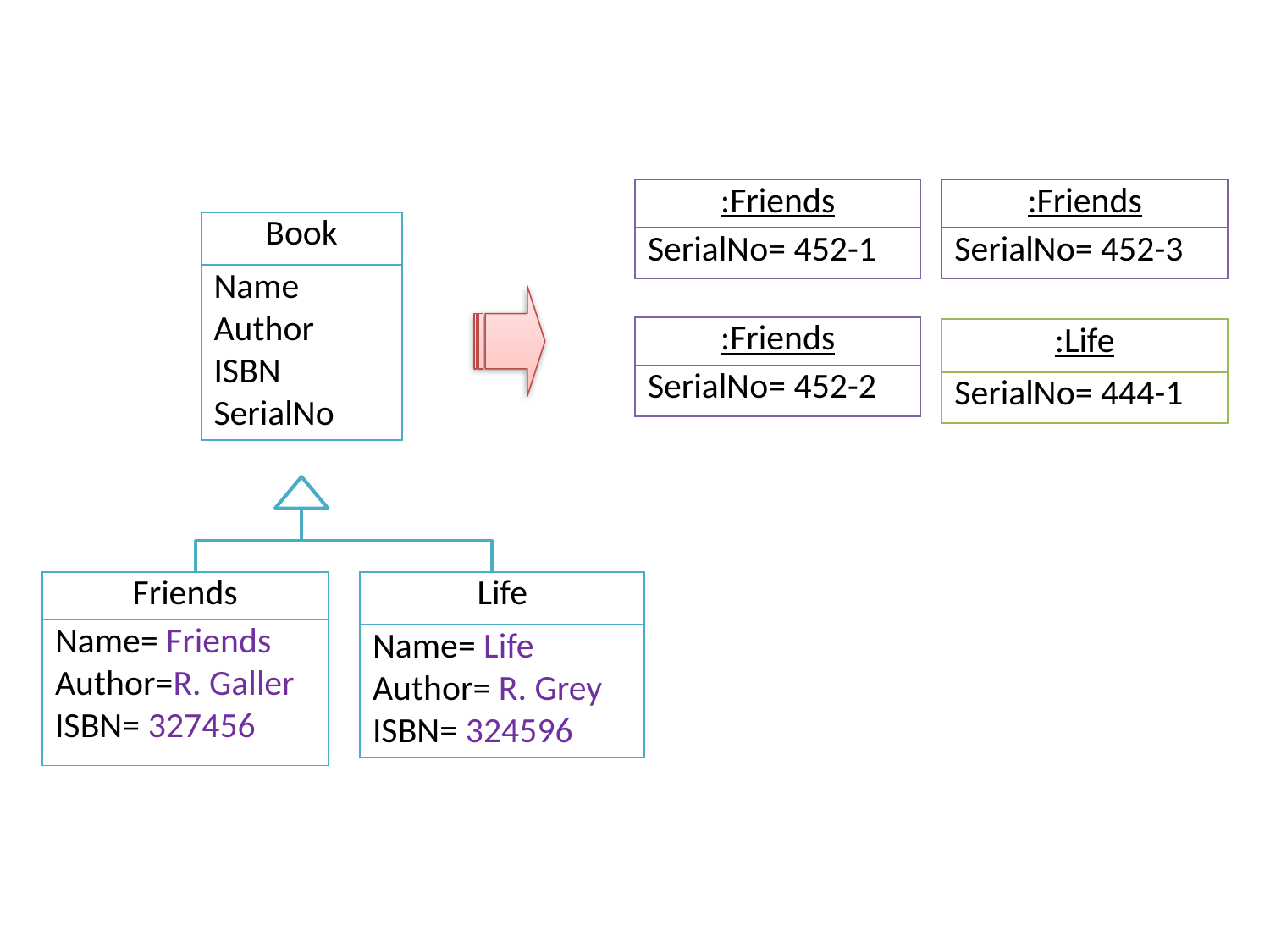

| :Friends |
| --- |
| SerialNo= 452-1 |
| :Friends |
| --- |
| SerialNo= 452-3 |
| Book |
| --- |
| Name Author ISBN SerialNo |

| :Friends |
| --- |
| SerialNo= 452-2 |
| :Life |
| --- |
| SerialNo= 444-1 |

| Friends |
| --- |
| Name= Friends Author=R. Galler ISBN= 327456 |
| Life |
| --- |
| Name= Life Author= R. Grey ISBN= 324596 |